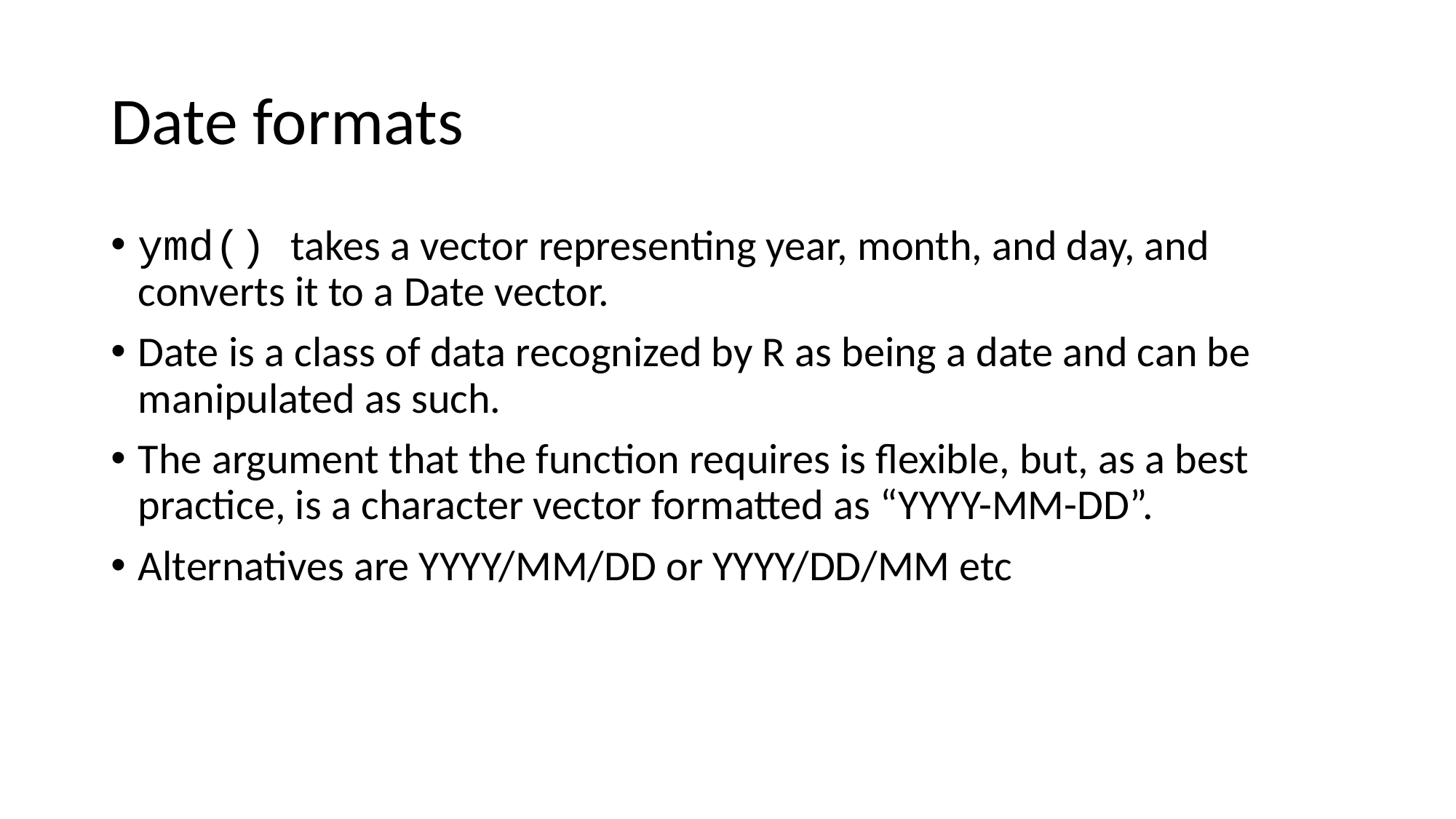

# Date formats
ymd() takes a vector representing year, month, and day, and converts it to a Date vector.
Date is a class of data recognized by R as being a date and can be manipulated as such.
The argument that the function requires is flexible, but, as a best practice, is a character vector formatted as “YYYY-MM-DD”.
Alternatives are YYYY/MM/DD or YYYY/DD/MM etc